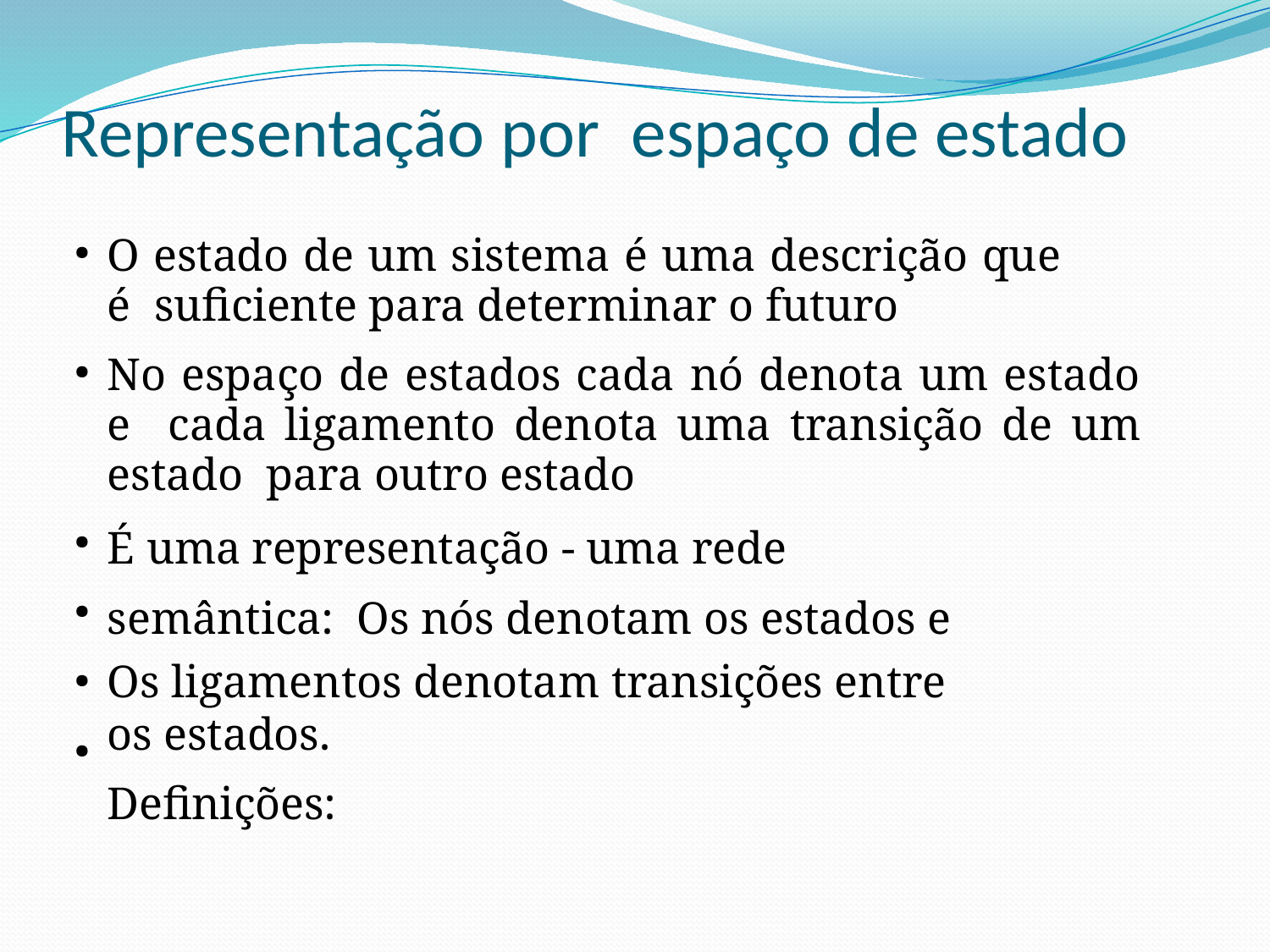

# Representação por  espaço de estado
O estado de um sistema é uma descrição que é  suficiente para determinar o futuro
No espaço de estados cada nó denota um estado e  cada ligamento denota uma transição de um estado  para outro estado
É uma representação - uma rede semântica:  Os nós denotam os estados e
Os ligamentos denotam transições entre os estados.
Definições:
●
●
●
●
●
●